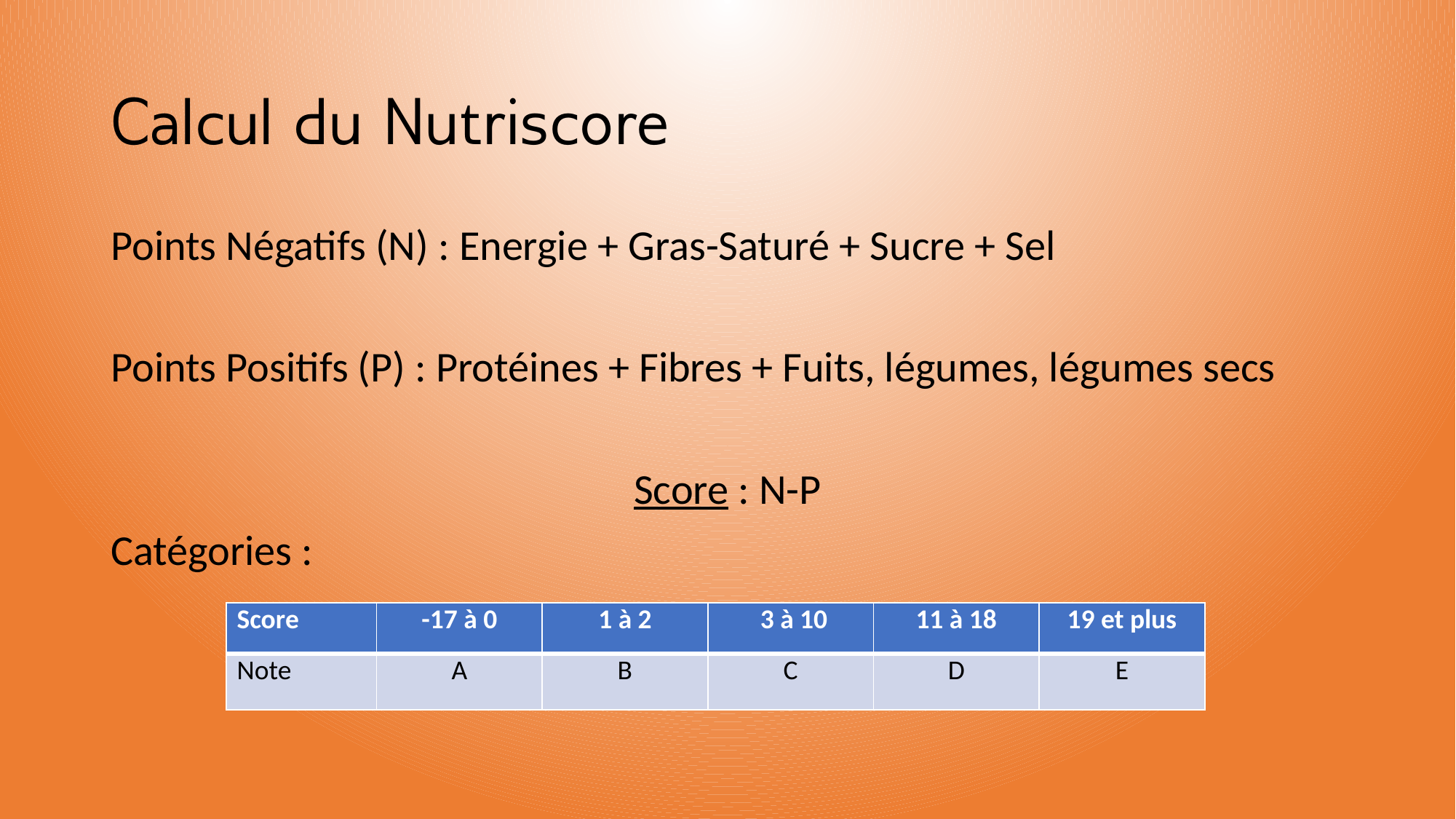

# Calcul du Nutriscore
Points Négatifs (N) : Energie + Gras-Saturé + Sucre + Sel

Points Positifs (P) : Protéines + Fibres + Fuits, légumes, légumes secs

Score : N-P
Catégories :

| Score | -17 à 0 | 1 à 2 | 3 à 10 | 11 à 18 | 19 et plus |
| --- | --- | --- | --- | --- | --- |
| Note | A | B | C | D | E |